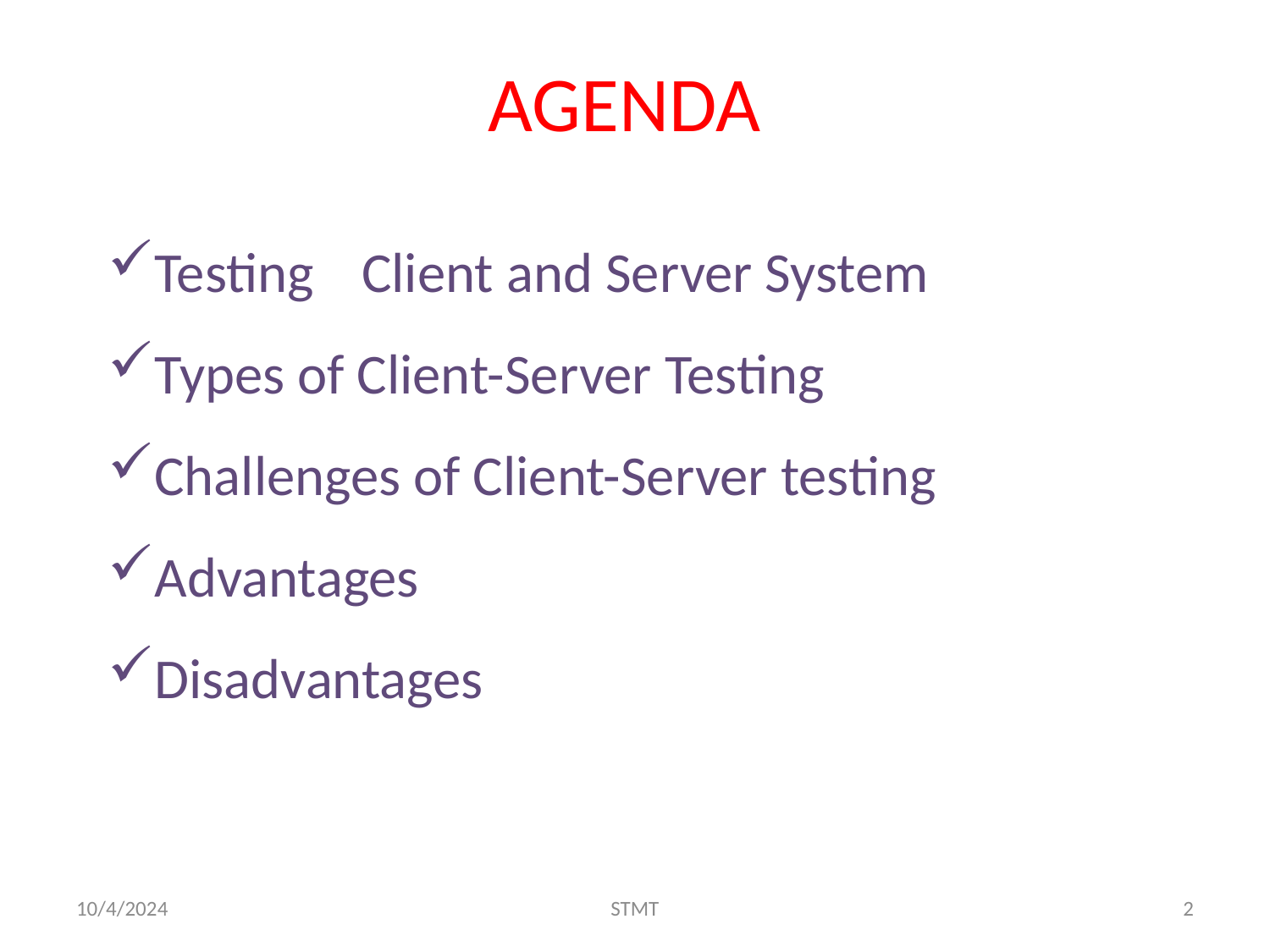

# AGENDA
Testing 	Client and Server System
Types of Client-Server Testing
Challenges of Client-Server testing
Advantages
Disadvantages

10/4/2024
STMT
2